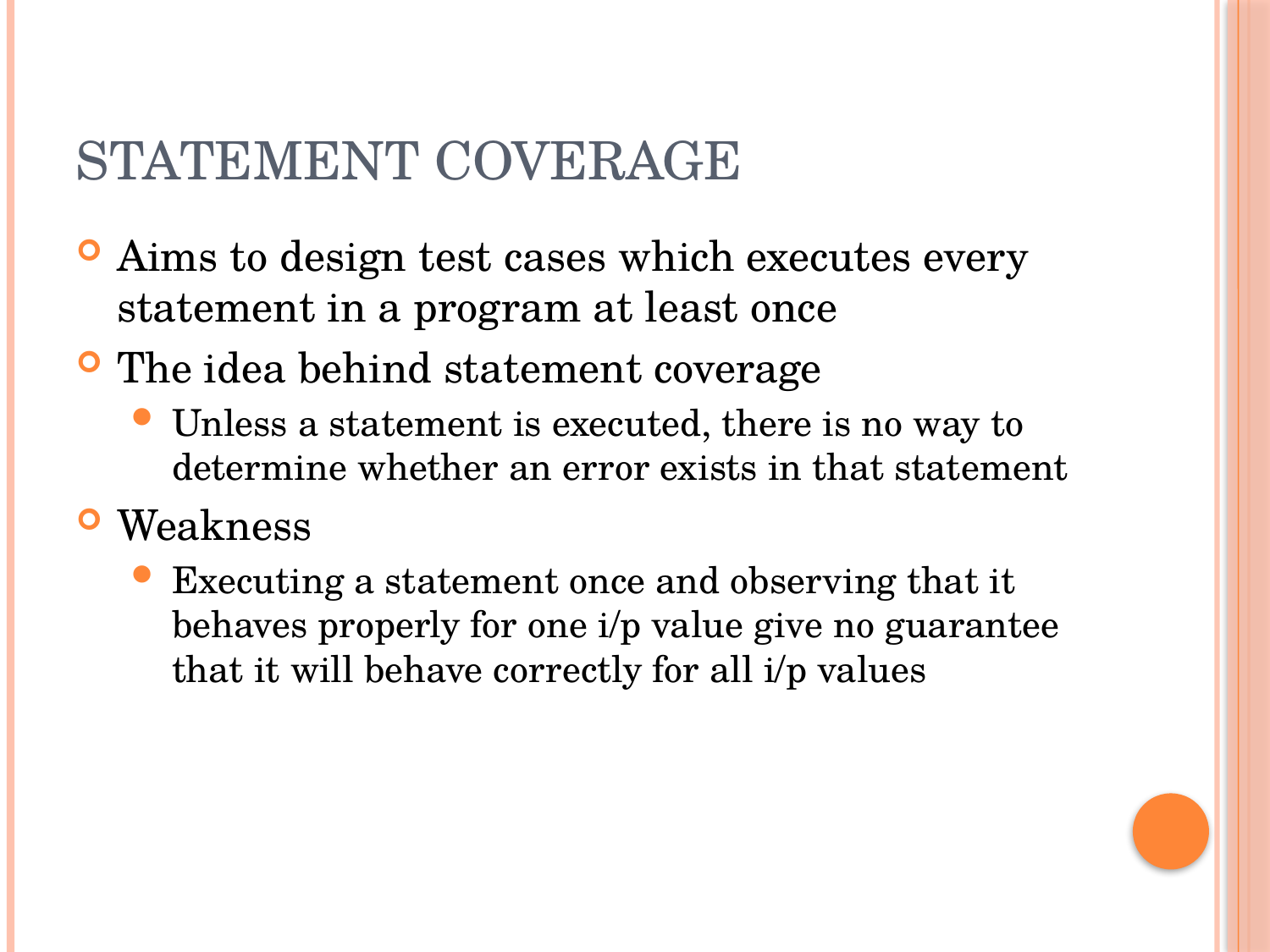

# Statement coverage
Aims to design test cases which executes every statement in a program at least once
The idea behind statement coverage
Unless a statement is executed, there is no way to determine whether an error exists in that statement
Weakness
Executing a statement once and observing that it behaves properly for one i/p value give no guarantee that it will behave correctly for all i/p values